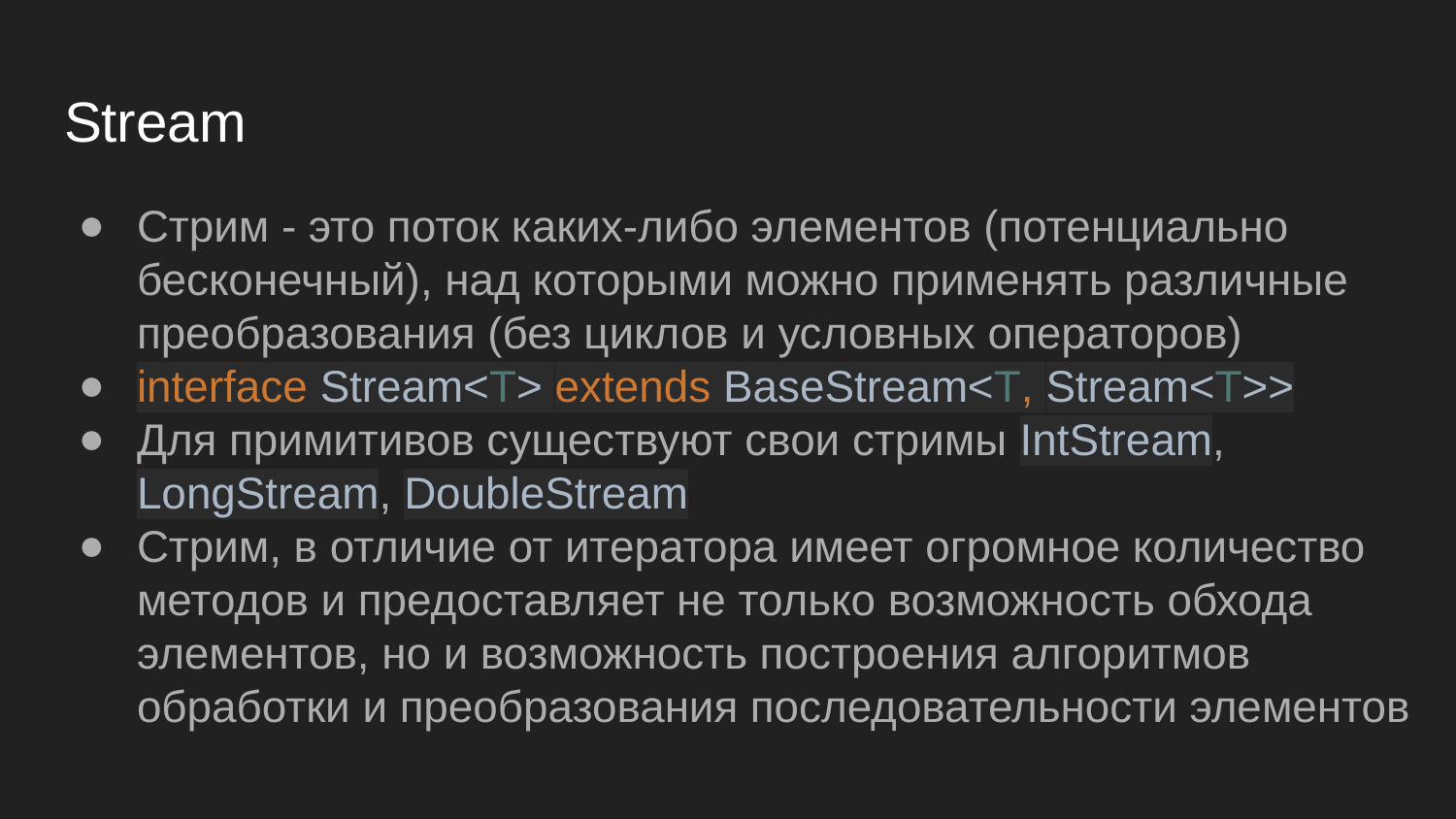

# Stream
Стрим - это поток каких-либо элементов (потенциально бесконечный), над которыми можно применять различные преобразования (без циклов и условных операторов)
interface Stream<T> extends BaseStream<T, Stream<T>>
Для примитивов существуют свои стримы IntStream, LongStream, DoubleStream
Стрим, в отличие от итератора имеет огромное количество методов и предоставляет не только возможность обхода элементов, но и возможность построения алгоритмов обработки и преобразования последовательности элементов